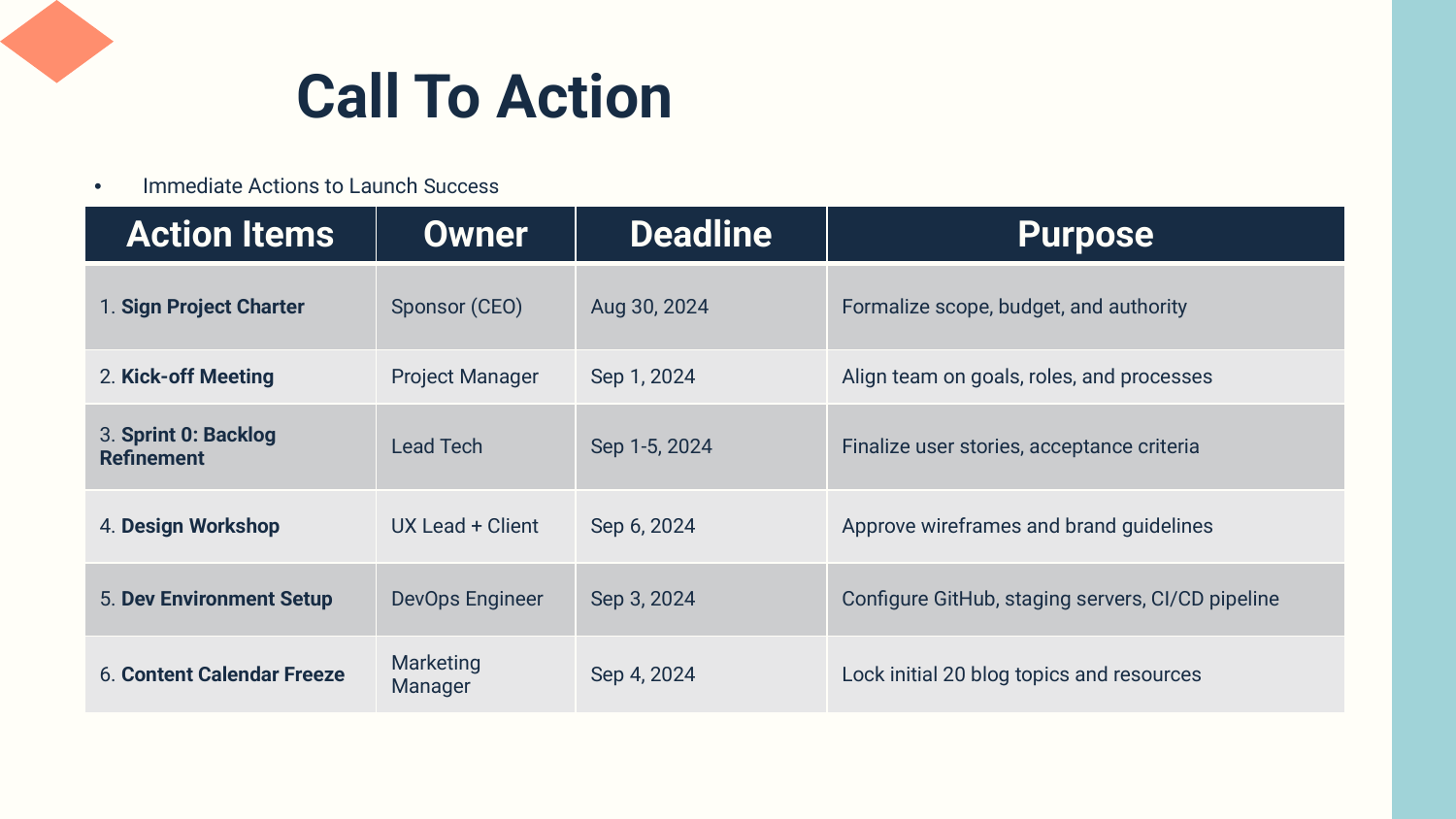

# Call To Action
Immediate Actions to Launch Success
| Action Items | Owner | Deadline | Purpose |
| --- | --- | --- | --- |
| 1. Sign Project Charter | Sponsor (CEO) | Aug 30, 2024 | Formalize scope, budget, and authority |
| 2. Kick-off Meeting | Project Manager | Sep 1, 2024 | Align team on goals, roles, and processes |
| 3. Sprint 0: Backlog Refinement | Lead Tech | Sep 1-5, 2024 | Finalize user stories, acceptance criteria |
| 4. Design Workshop | UX Lead + Client | Sep 6, 2024 | Approve wireframes and brand guidelines |
| 5. Dev Environment Setup | DevOps Engineer | Sep 3, 2024 | Configure GitHub, staging servers, CI/CD pipeline |
| 6. Content Calendar Freeze | Marketing Manager | Sep 4, 2024 | Lock initial 20 blog topics and resources |